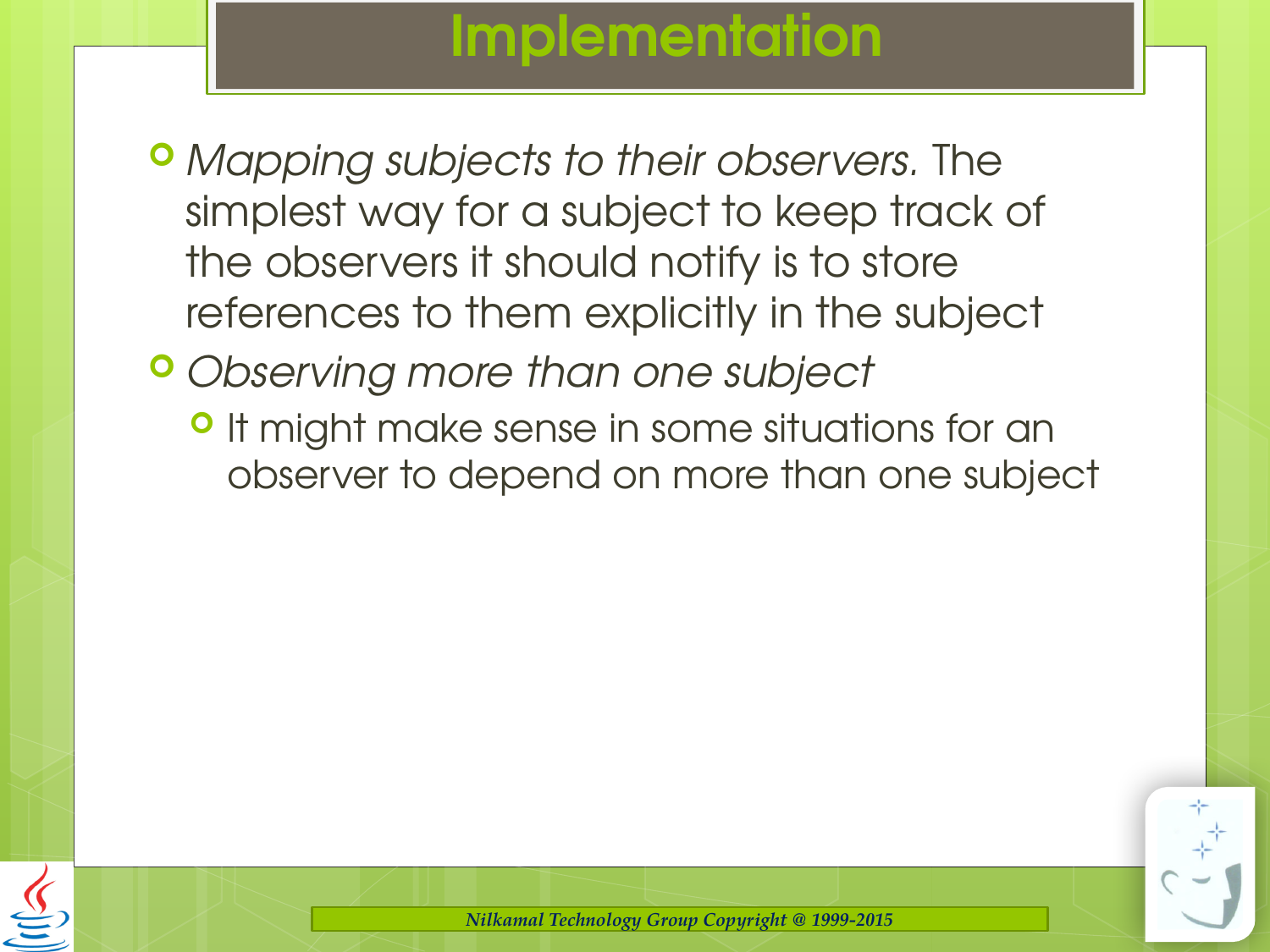

# Implementation
Mapping subjects to their observers. The simplest way for a subject to keep track of the observers it should notify is to store references to them explicitly in the subject
Observing more than one subject
It might make sense in some situations for an observer to depend on more than one subject